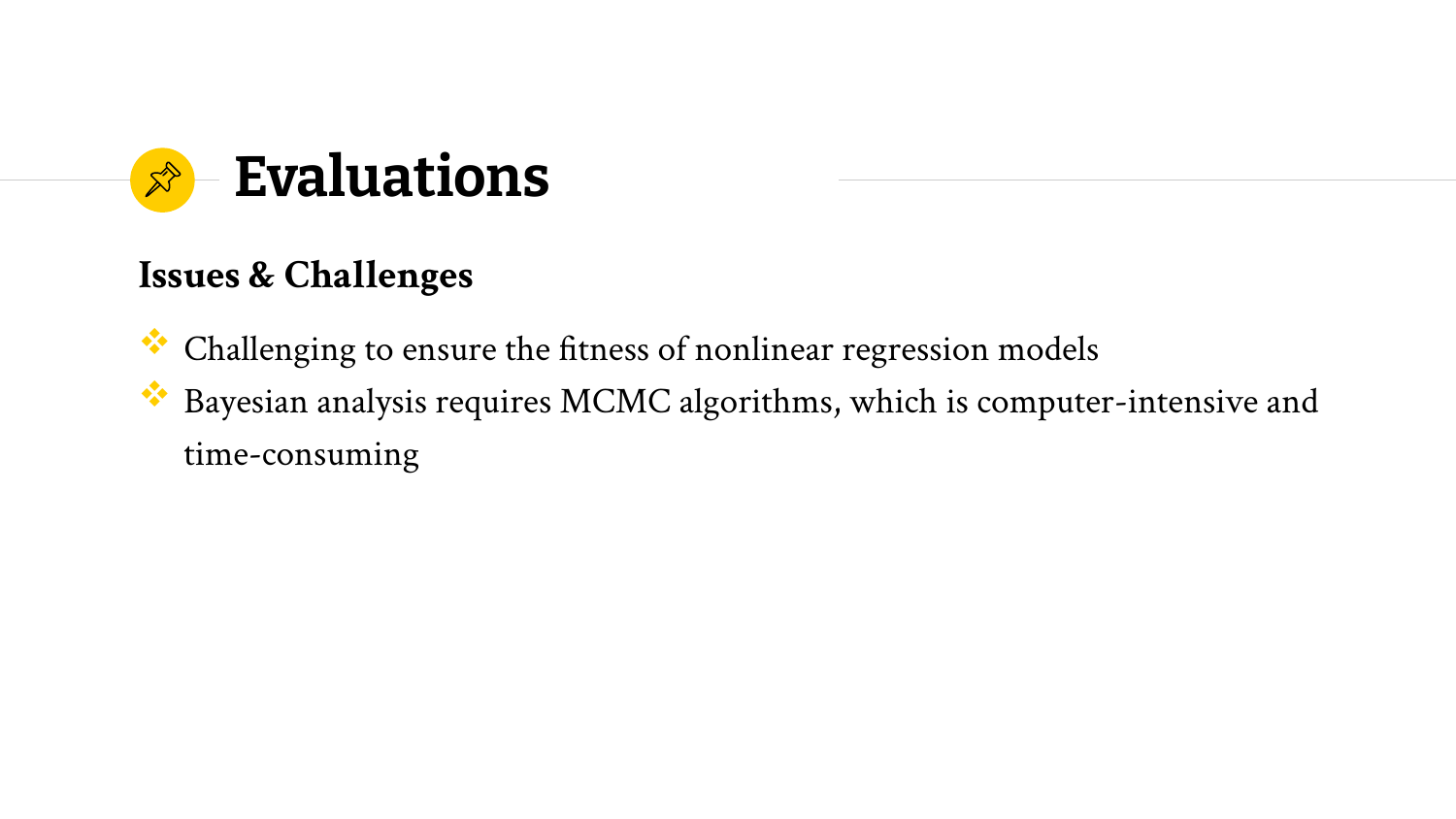

# Evaluations

Issues & Challenges
Challenging to ensure the fitness of nonlinear regression models
Bayesian analysis requires MCMC algorithms, which is computer-intensive and time-consuming